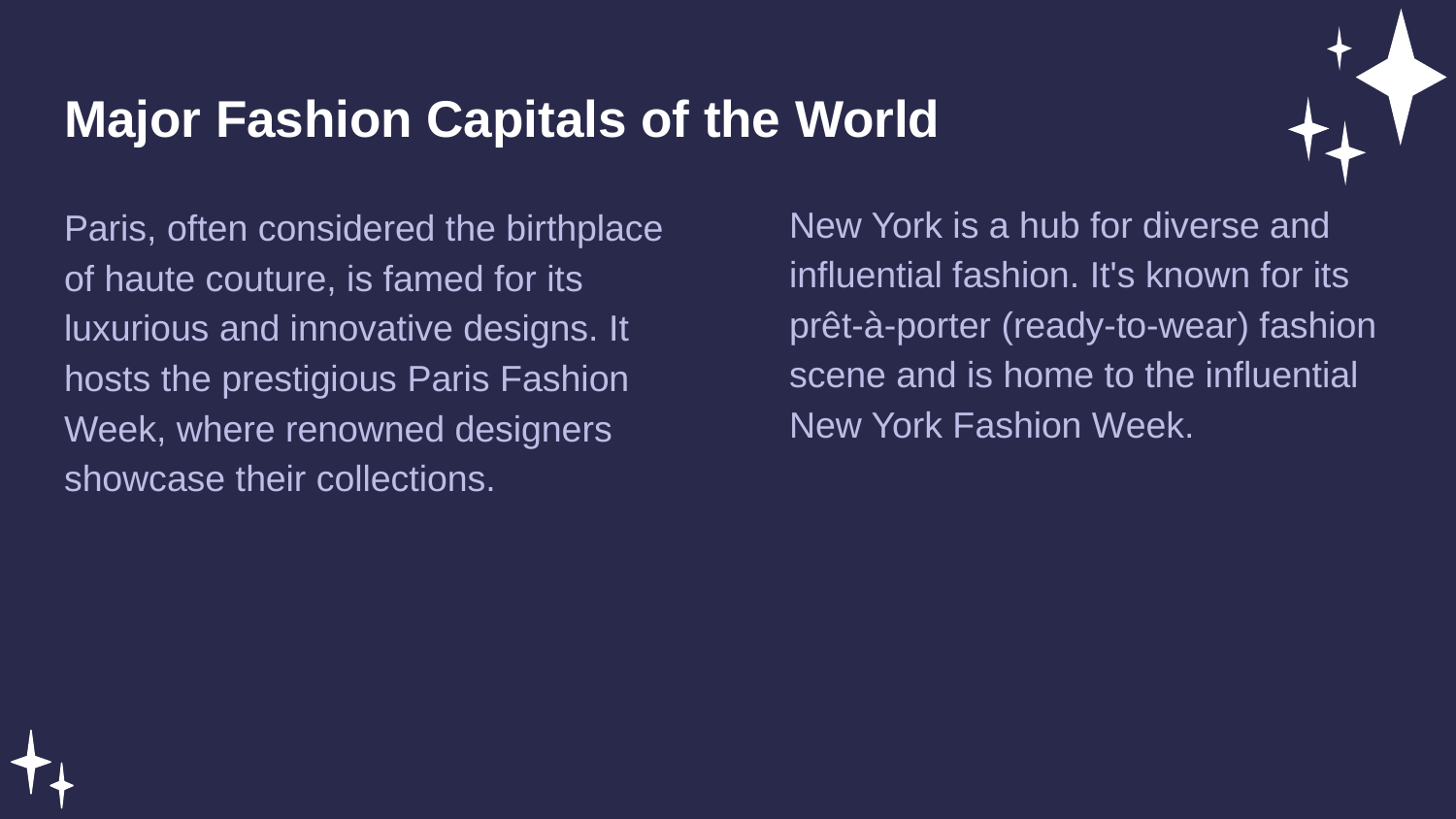

Major Fashion Capitals of the World
New York is a hub for diverse and influential fashion. It's known for its prêt-à-porter (ready-to-wear) fashion scene and is home to the influential New York Fashion Week.
Paris, often considered the birthplace of haute couture, is famed for its luxurious and innovative designs. It hosts the prestigious Paris Fashion Week, where renowned designers showcase their collections.